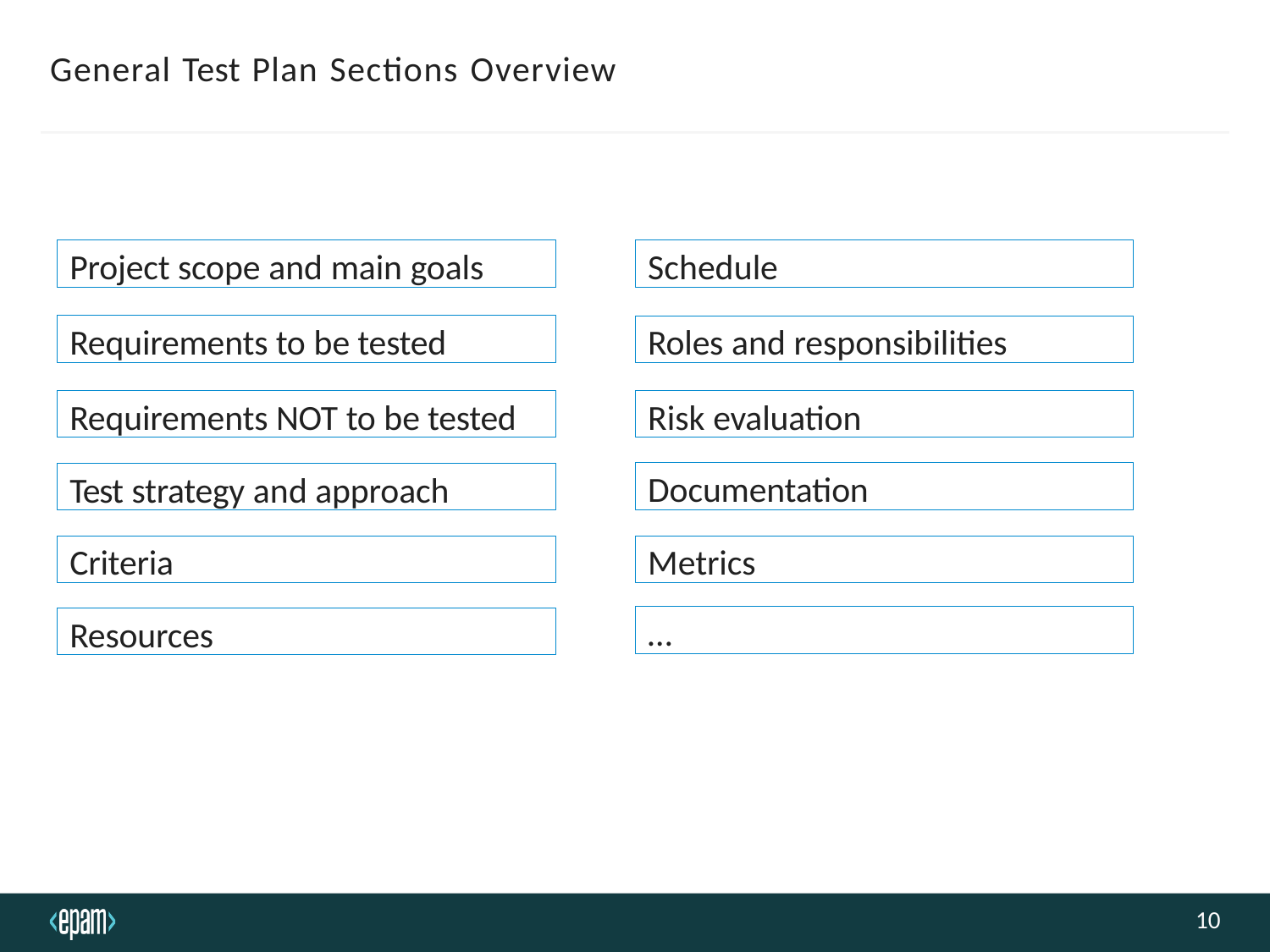

# General Test Plan Sections Overview
Project scope and main goals
Schedule
Requirements to be tested
Roles and responsibilities
Requirements NOT to be tested
Risk evaluation
Documentation
Test strategy and approach
Metrics
Criteria
…
Resources
10